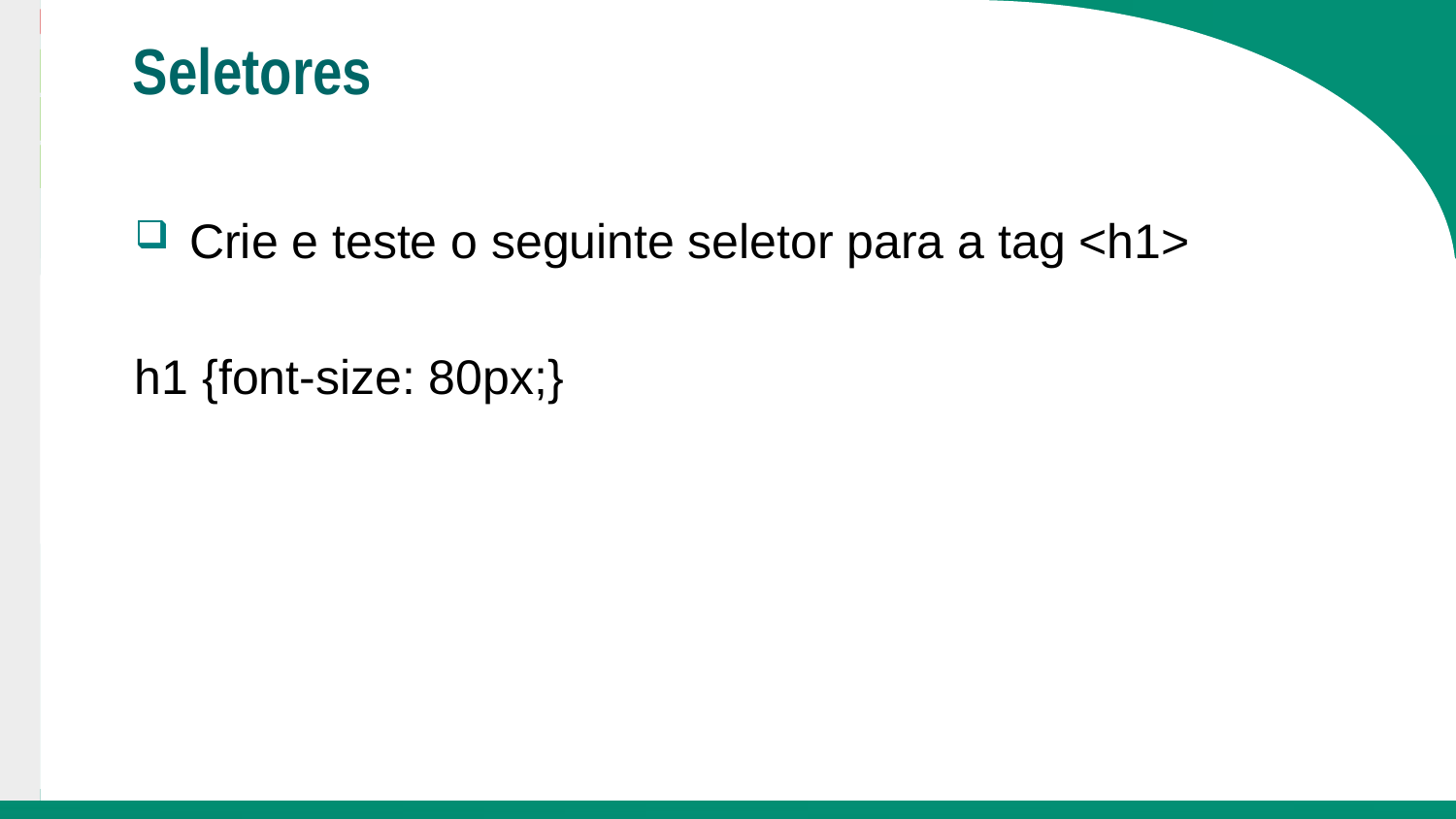

# Seletores
Crie e teste o seguinte seletor para a tag <h1>

h1 {font-size: 80px;}